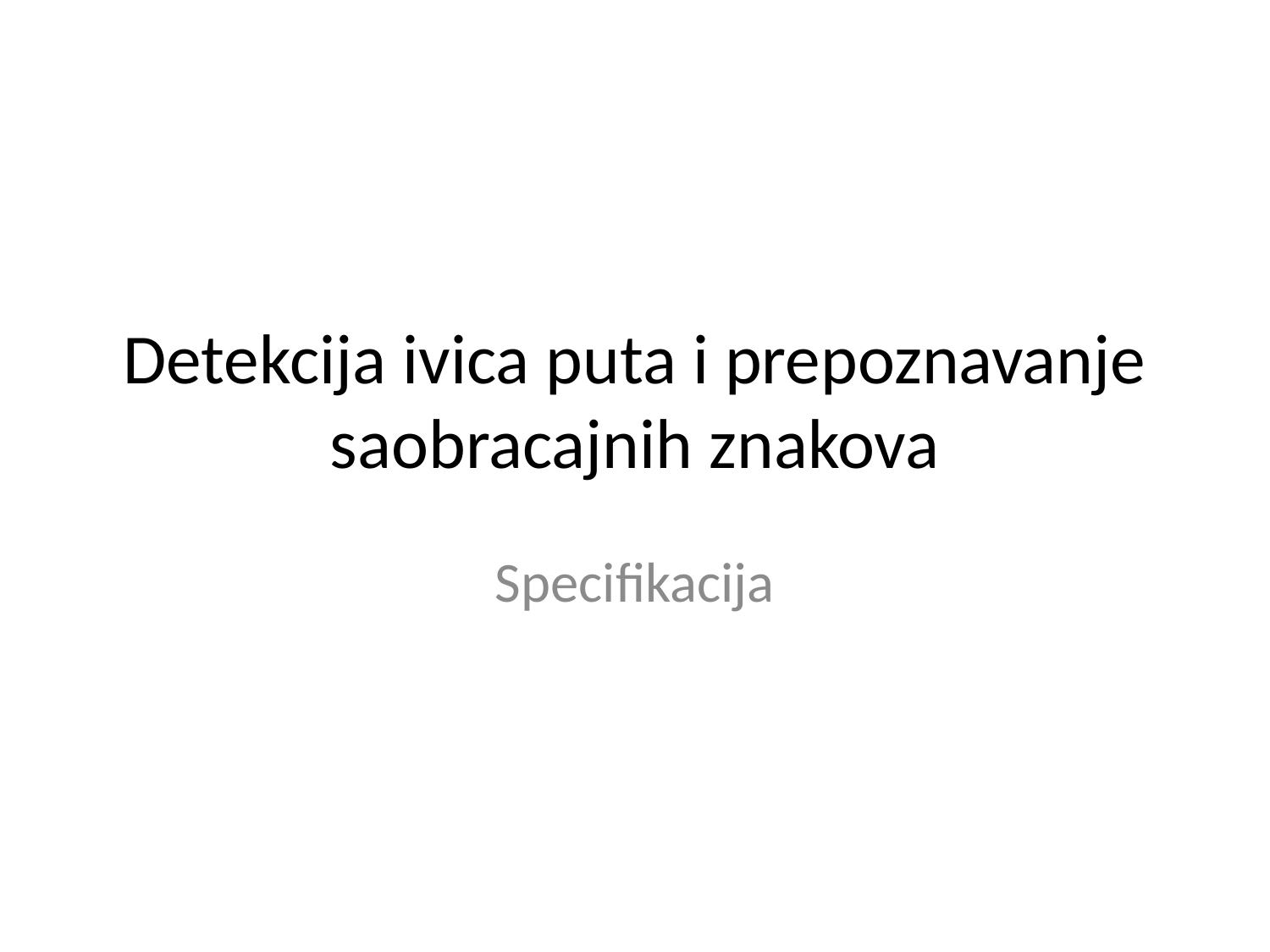

# Detekcija ivica puta i prepoznavanje saobracajnih znakova
Specifikacija